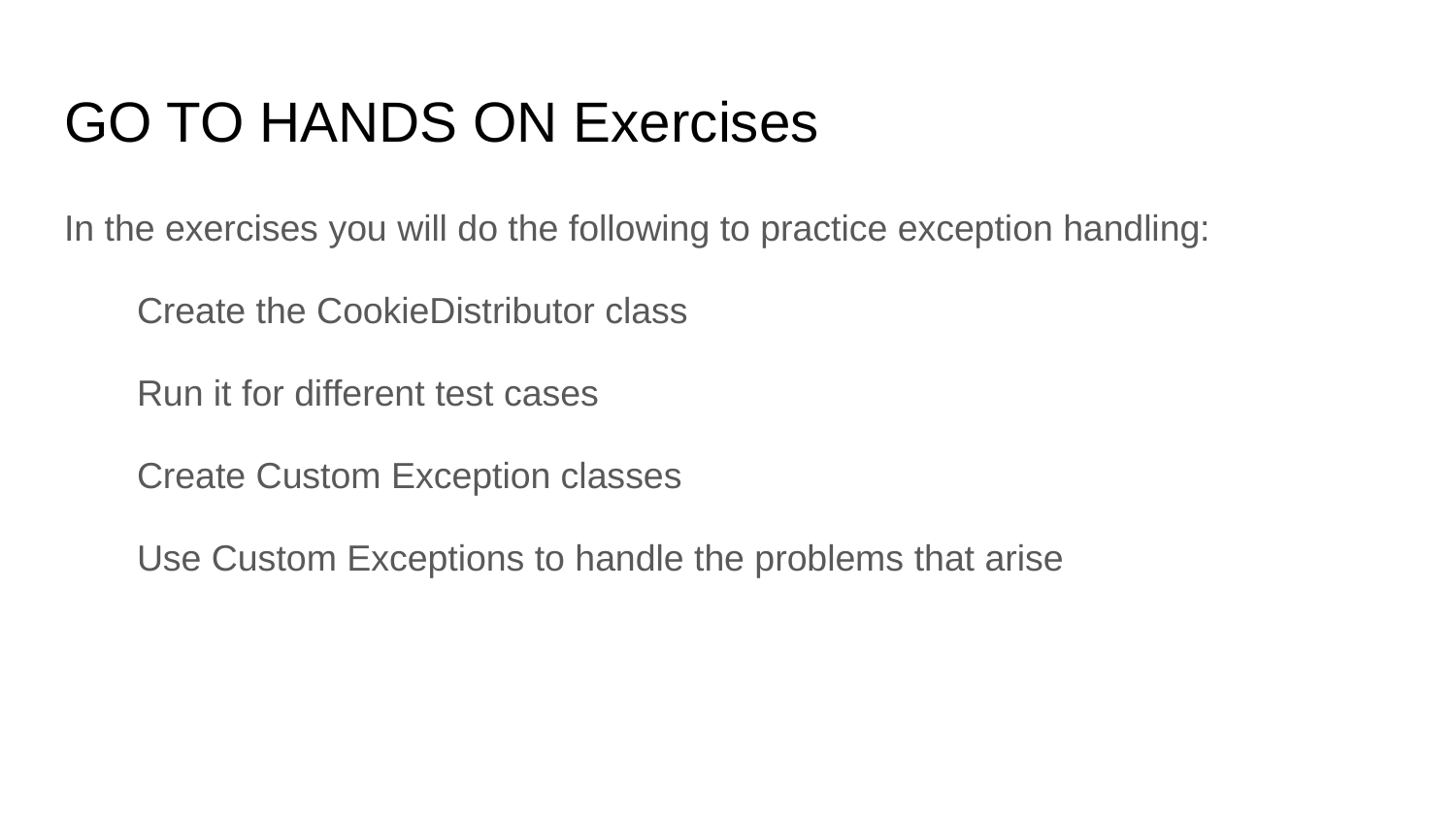

# GO TO HANDS ON Exercises
In the exercises you will do the following to practice exception handling:
Create the CookieDistributor class
Run it for different test cases
Create Custom Exception classes
Use Custom Exceptions to handle the problems that arise